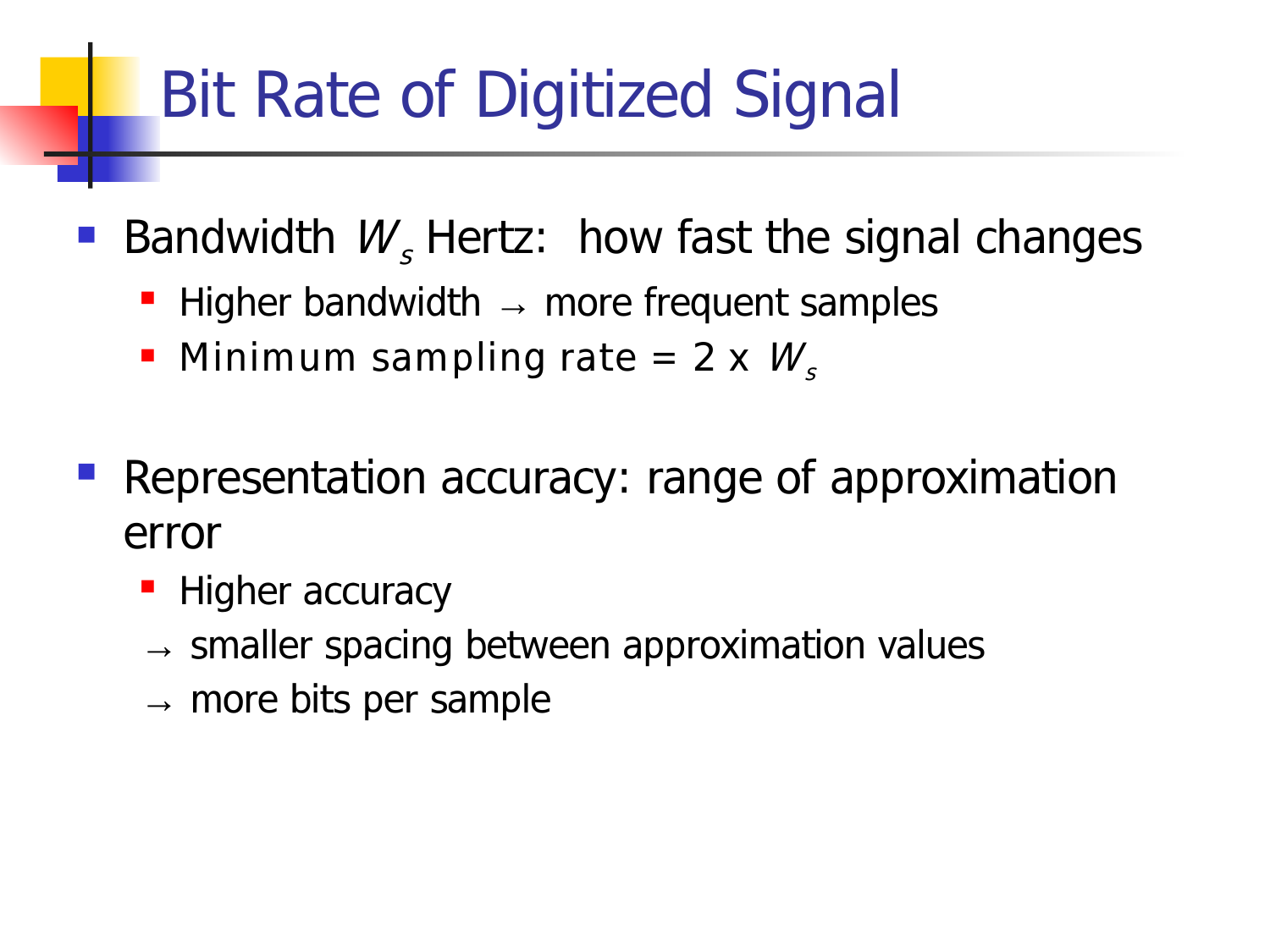

# Bit Rate of Digitized Signal
Bandwidth Ws Hertz:  how fast the signal changes
Higher bandwidth → more frequent samples
Minimum sampling rate = 2 x Ws

Representation accuracy: range of approximation error
Higher accuracy
→ smaller spacing between approximation values
→ more bits per sample